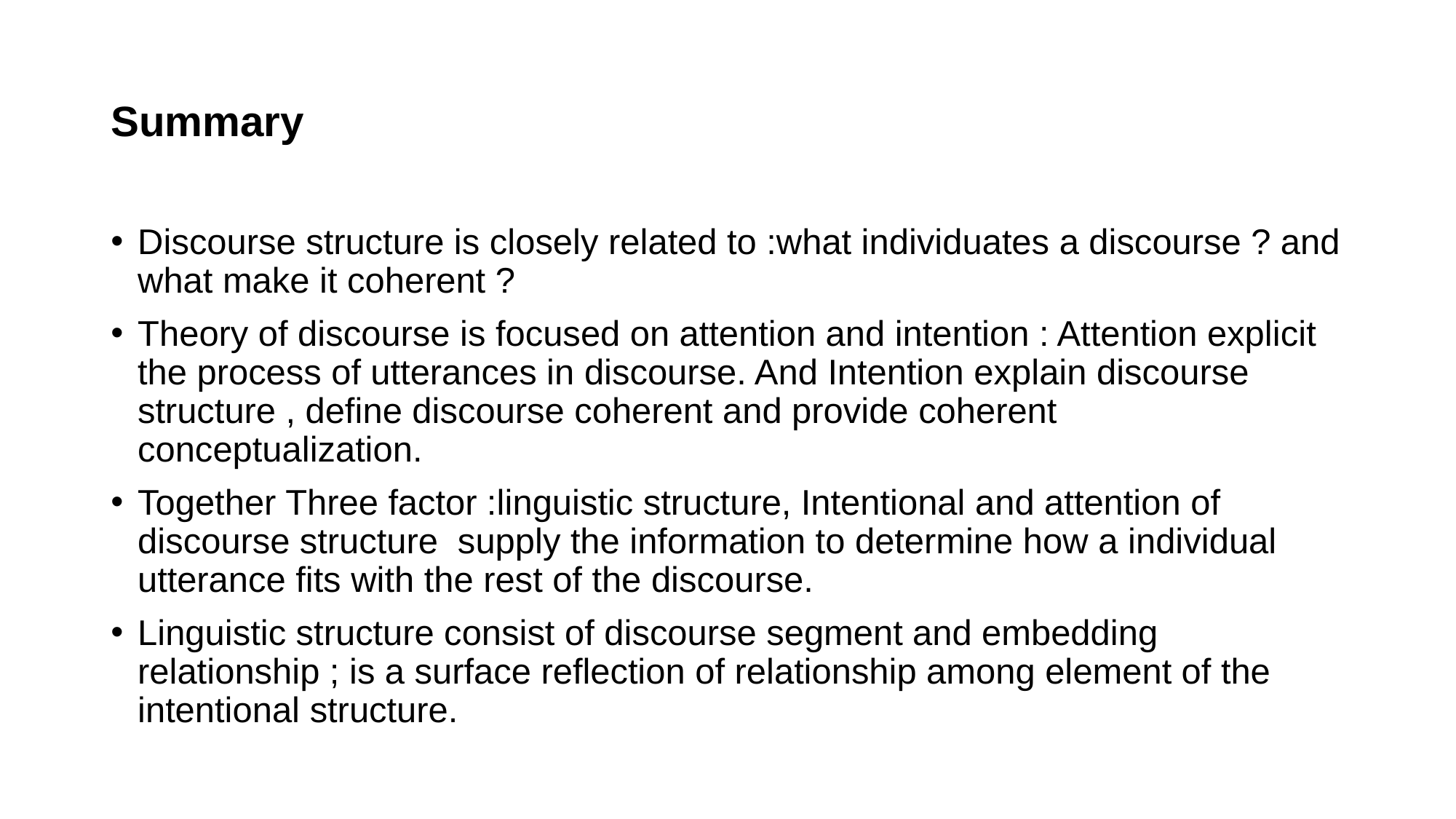

# Summary
Discourse structure is closely related to :what individuates a discourse ? and what make it coherent ?
Theory of discourse is focused on attention and intention : Attention explicit the process of utterances in discourse. And Intention explain discourse structure , define discourse coherent and provide coherent conceptualization.
Together Three factor :linguistic structure, Intentional and attention of discourse structure  supply the information to determine how a individual utterance fits with the rest of the discourse.
Linguistic structure consist of discourse segment and embedding relationship ; is a surface reflection of relationship among element of the intentional structure.